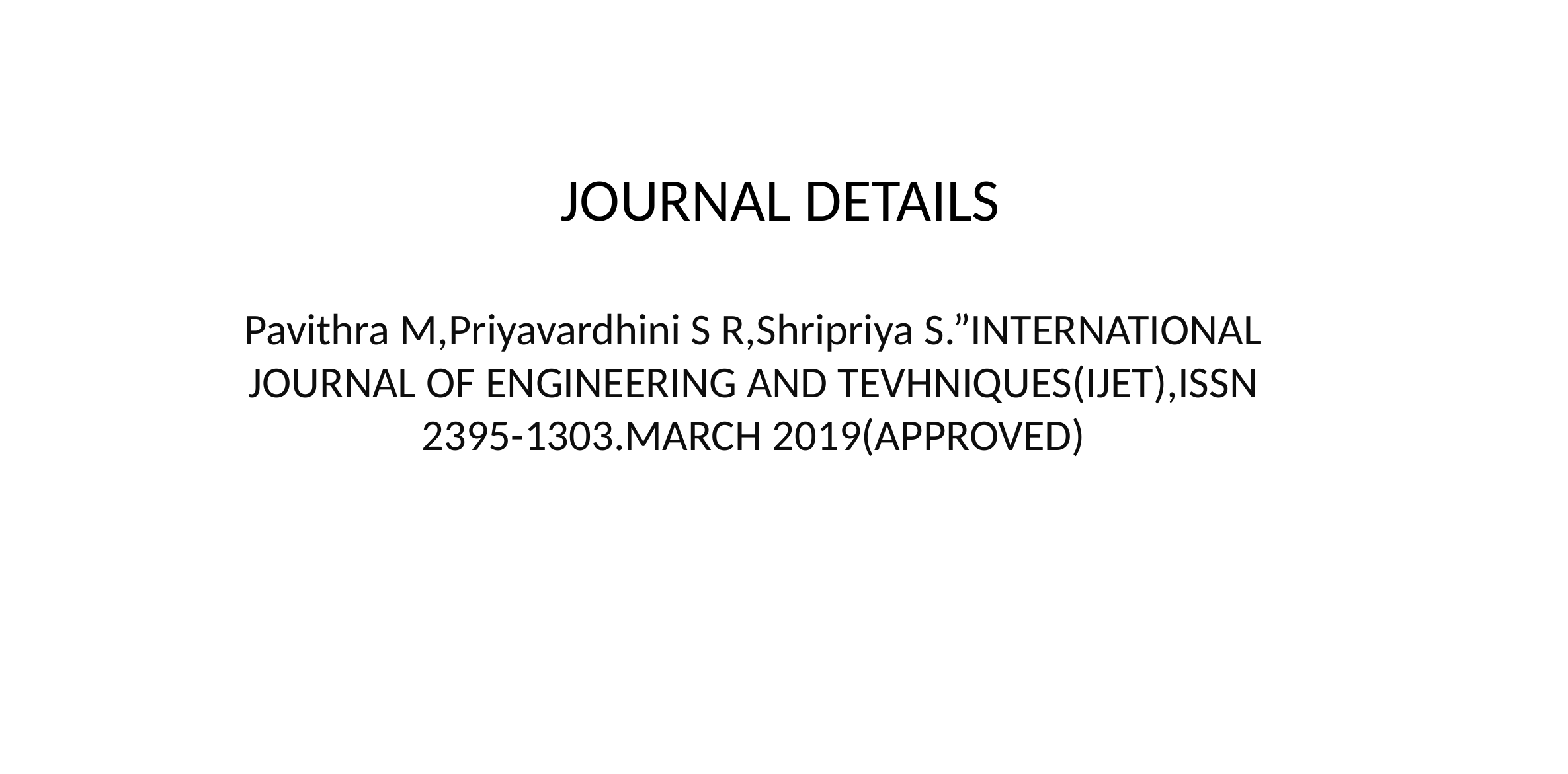

# JOURNAL DETAILS
Pavithra M,Priyavardhini S R,Shripriya S.”INTERNATIONAL JOURNAL OF ENGINEERING AND TEVHNIQUES(IJET),ISSN 2395-1303.MARCH 2019(APPROVED)